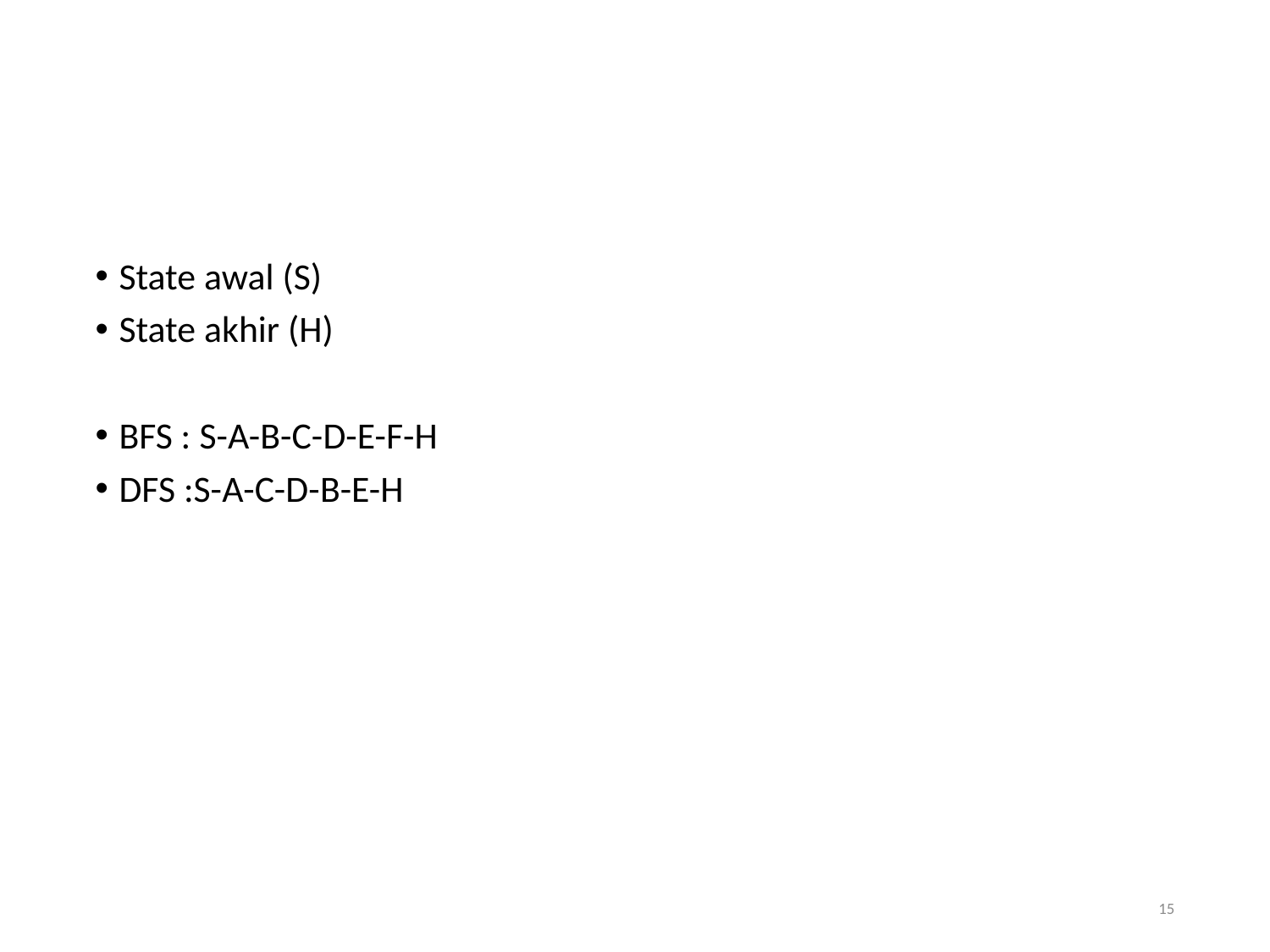

#
State awal (S)
State akhir (H)

BFS : S-A-B-C-D-E-F-H
DFS :S-A-C-D-B-E-H

15